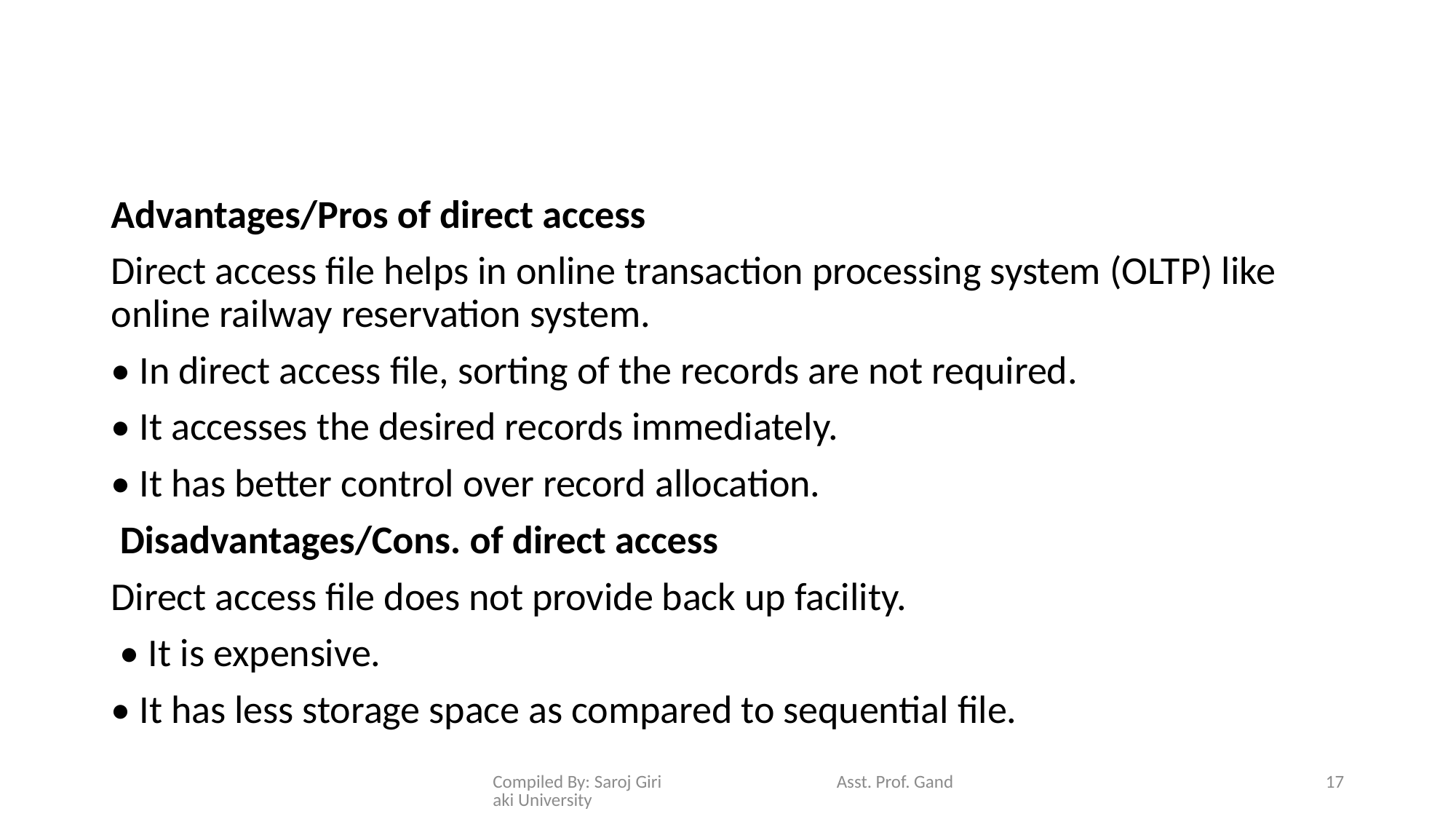

#
Advantages/Pros of direct access
Direct access file helps in online transaction processing system (OLTP) like online railway reservation system.
• In direct access file, sorting of the records are not required.
• It accesses the desired records immediately.
• It has better control over record allocation.
 Disadvantages/Cons. of direct access
Direct access file does not provide back up facility.
 • It is expensive.
• It has less storage space as compared to sequential file.
Compiled By: Saroj Giri                                          Asst. Prof. Gandaki University
17